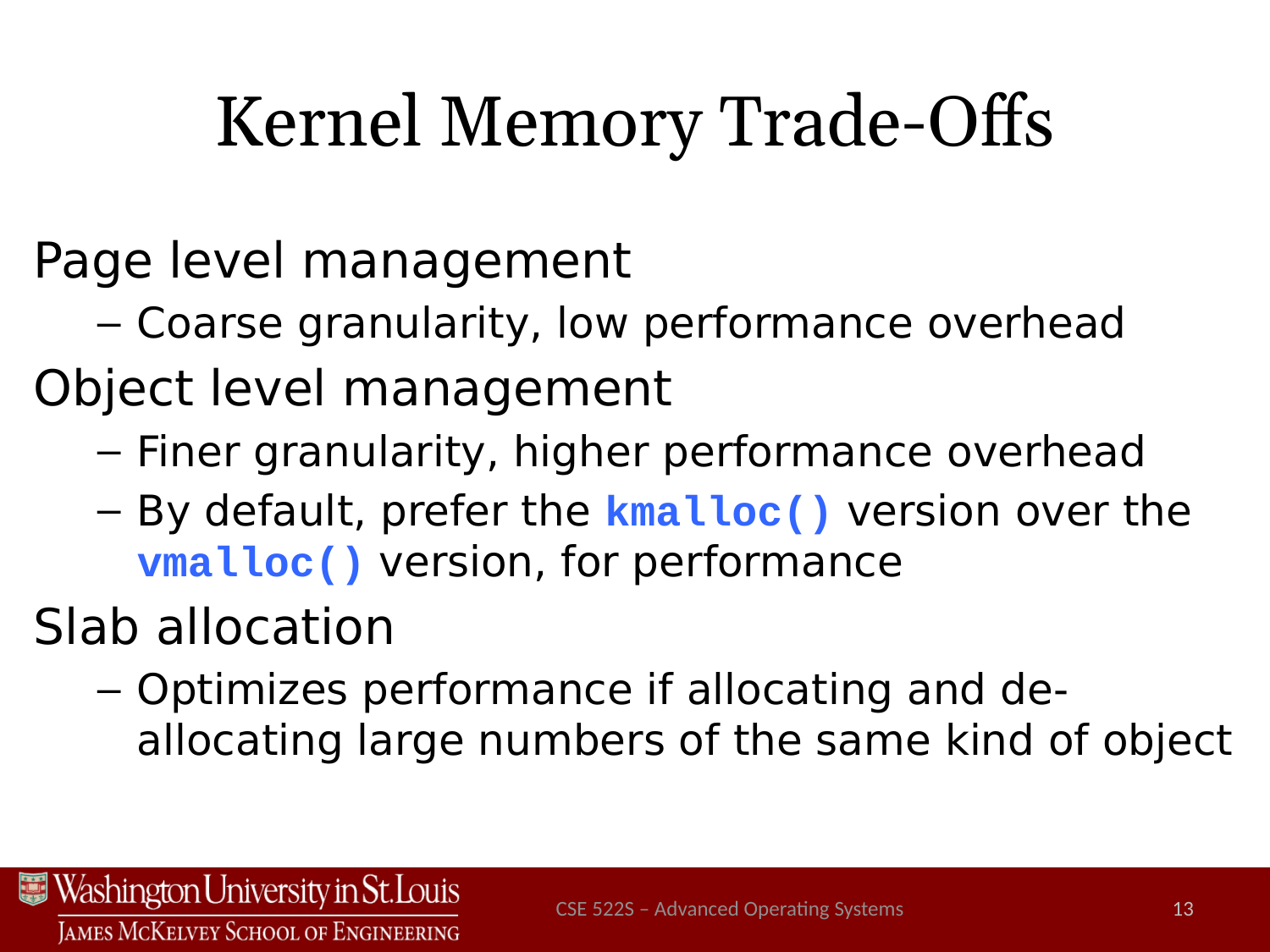

# Kernel Memory Trade-Offs
Page level management
Coarse granularity, low performance overhead
Object level management
Finer granularity, higher performance overhead
By default, prefer the kmalloc() version over the vmalloc() version, for performance
Slab allocation
Optimizes performance if allocating and de-allocating large numbers of the same kind of object

CSE 522S – Advanced Operating Systems
13